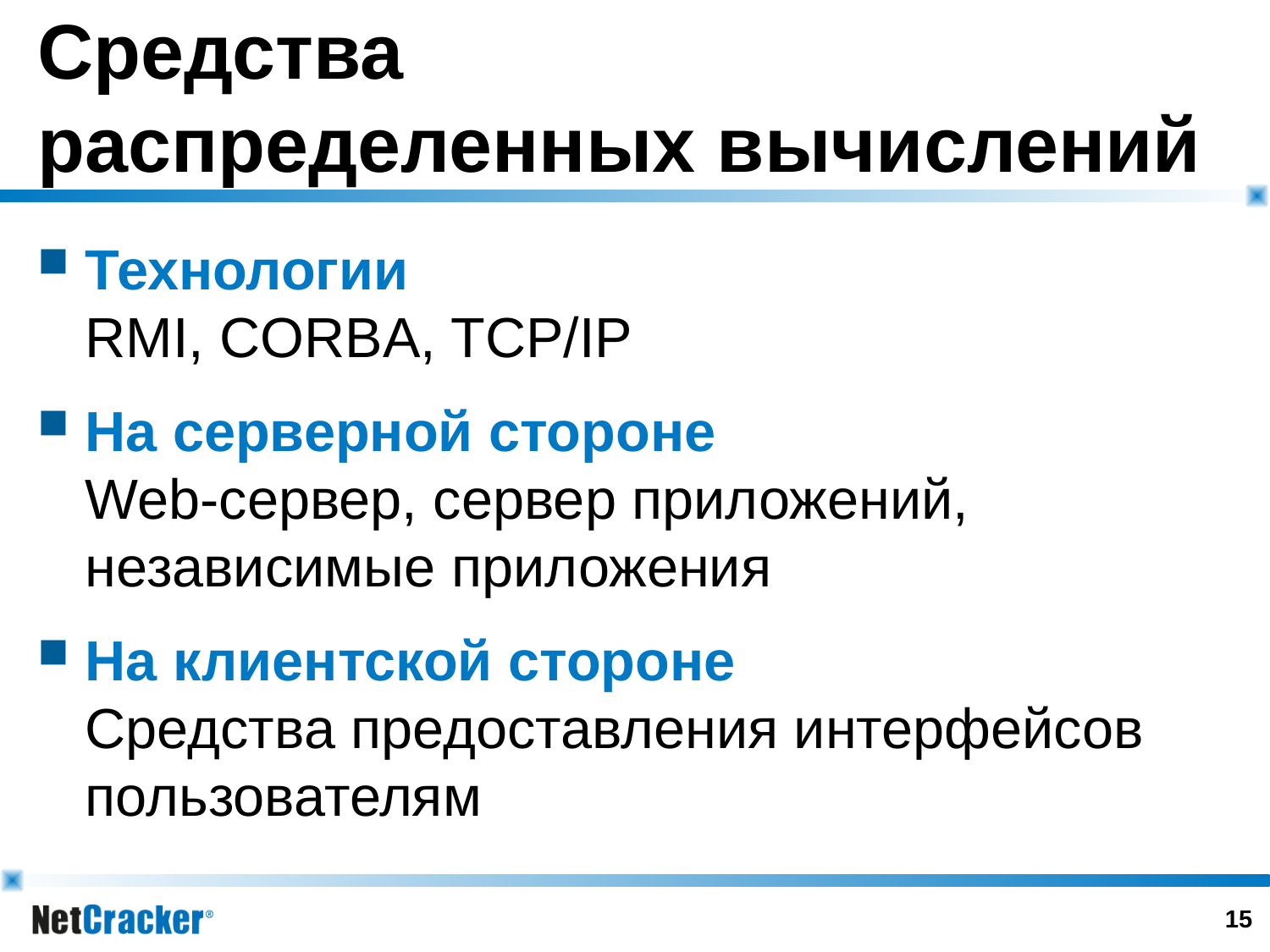

# Средства распределенных вычислений
Технологии
RMI, CORBA, TCP/IP
На серверной стороне
Web-сервер, сервер приложений, независимые приложения
На клиентской стороне
Средства предоставления интерфейсов пользователям

15